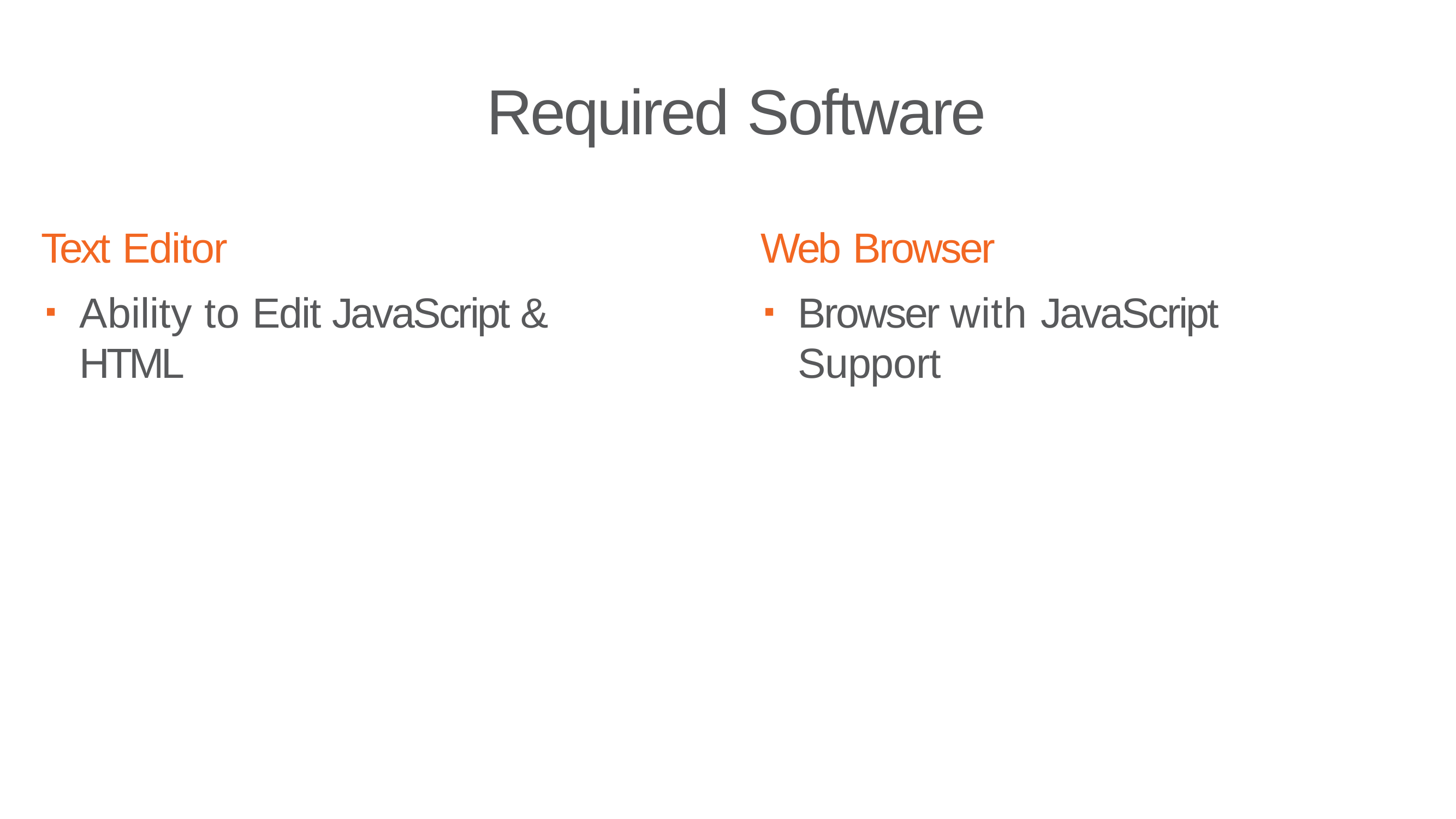

# Required Software
Text Editor
Ability to Edit JavaScript & HTML
Web Browser
Browser with JavaScript Support